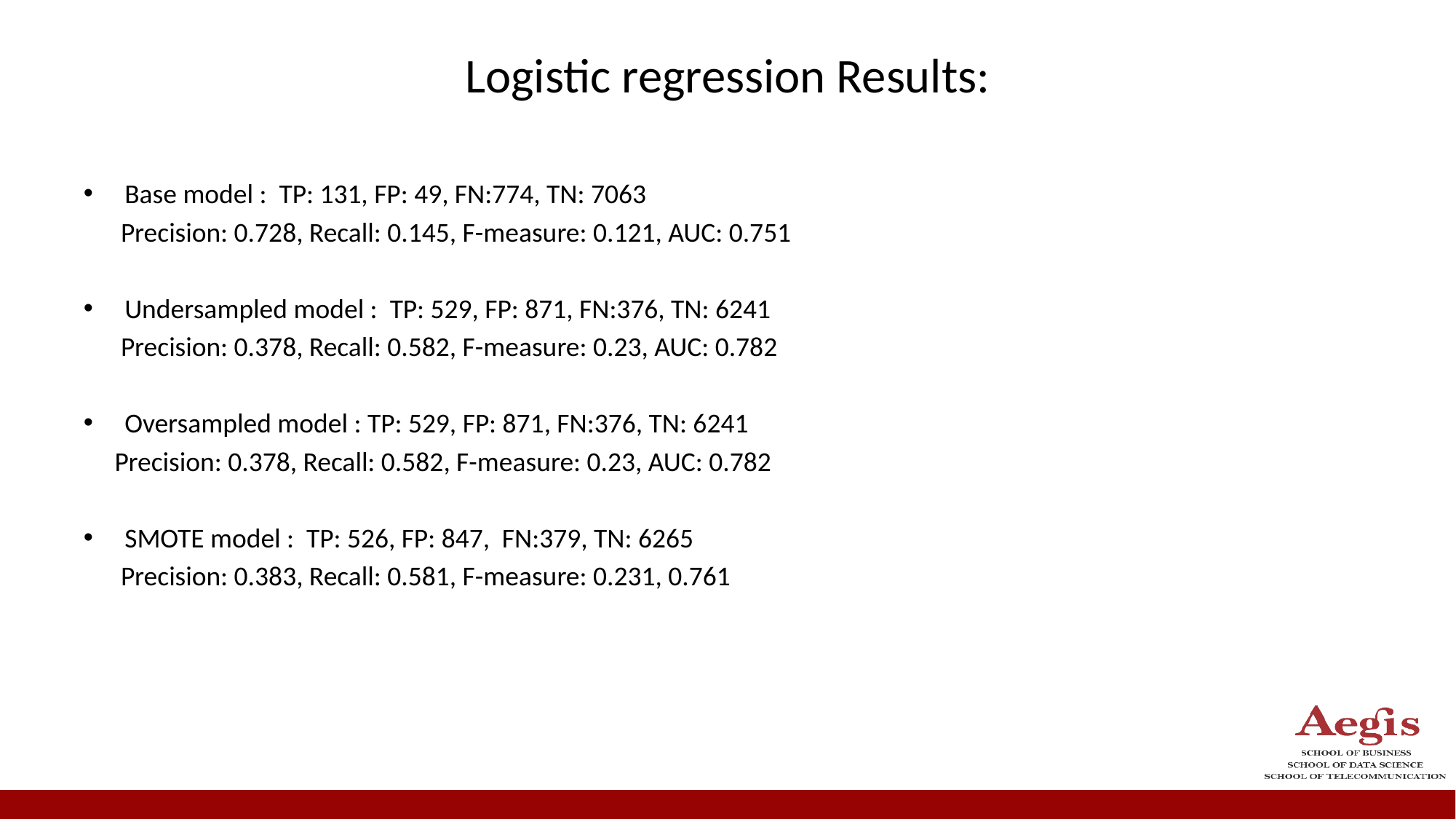

Logistic regression Results:

Base model :  TP: 131, FP: 49, FN:774, TN: 7063
      Precision: 0.728, Recall: 0.145, F-measure: 0.121, AUC: 0.751

Undersampled model :  TP: 529, FP: 871, FN:376, TN: 6241
      Precision: 0.378, Recall: 0.582, F-measure: 0.23, AUC: 0.782

Oversampled model : TP: 529, FP: 871, FN:376, TN: 6241
     Precision: 0.378, Recall: 0.582, F-measure: 0.23, AUC: 0.782

SMOTE model :  TP: 526, FP: 847,  FN:379, TN: 6265
      Precision: 0.383, Recall: 0.581, F-measure: 0.231, 0.761